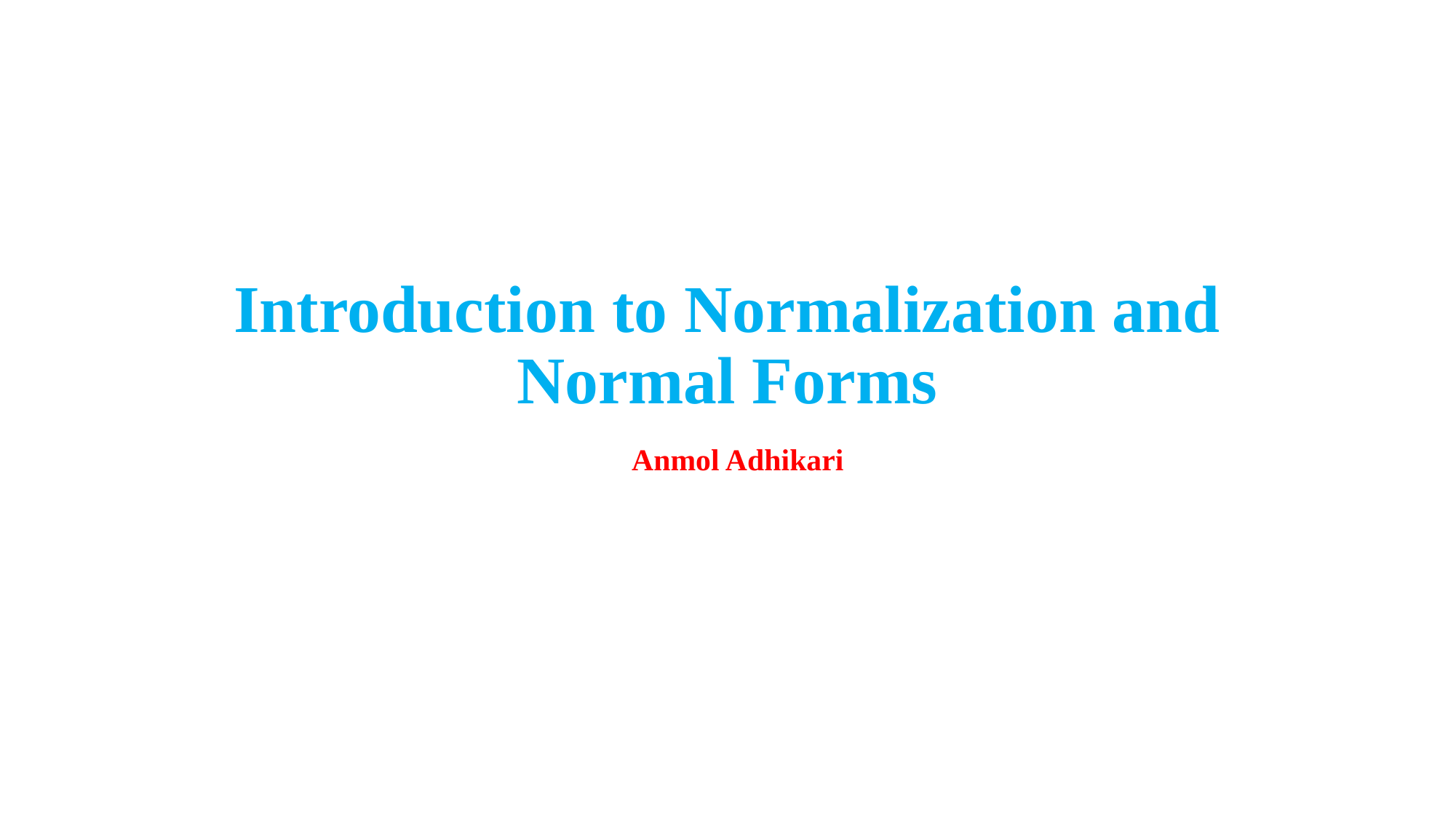

# Introduction to Normalization and Normal Forms
Anmol Adhikari